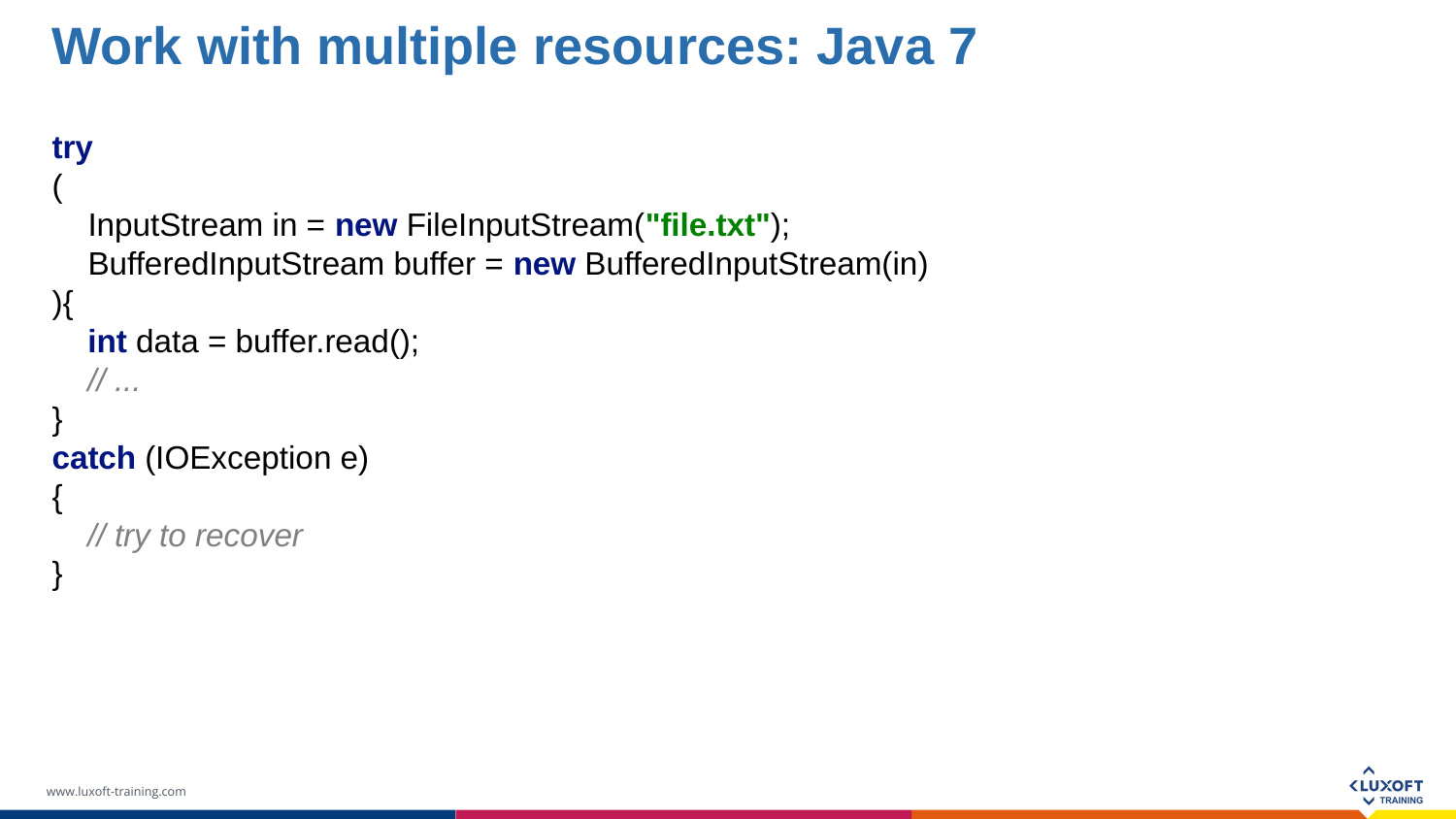

Work with multiple resources: Java 7
try
(
    InputStream in = new FileInputStream("file.txt");
    BufferedInputStream buffer = new BufferedInputStream(in)
){
    int data = buffer.read();
    // ...
}
catch (IOException e)
{
    // try to recover
}